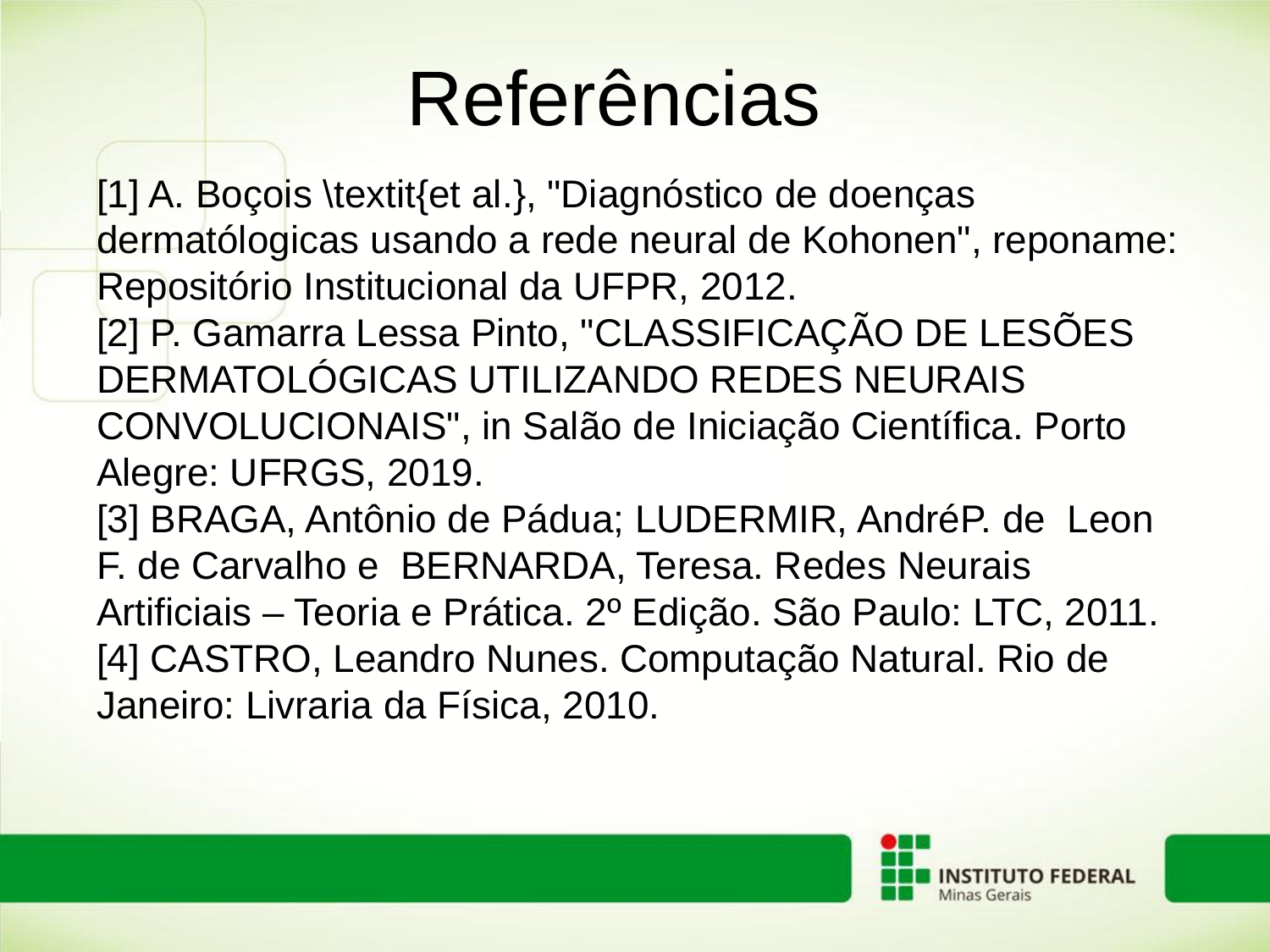

Referências
[1] A. Boçois \textit{et al.}, "Diagnóstico de doenças dermatólogicas usando a rede neural de Kohonen", reponame: Repositório Institucional da UFPR, 2012.
[2] P. Gamarra Lessa Pinto, "CLASSIFICAÇÃO DE LESÕES DERMATOLÓGICAS UTILIZANDO REDES NEURAIS CONVOLUCIONAIS", in Salão de Iniciação Científica. Porto Alegre: UFRGS, 2019.
[3] BRAGA, Antônio de Pádua; LUDERMIR, AndréP. de  Leon F. de Carvalho e  BERNARDA, Teresa. Redes Neurais Artificiais – Teoria e Prática. 2º Edição. São Paulo: LTC, 2011.
[4] CASTRO, Leandro Nunes. Computação Natural. Rio de Janeiro: Livraria da Física, 2010.